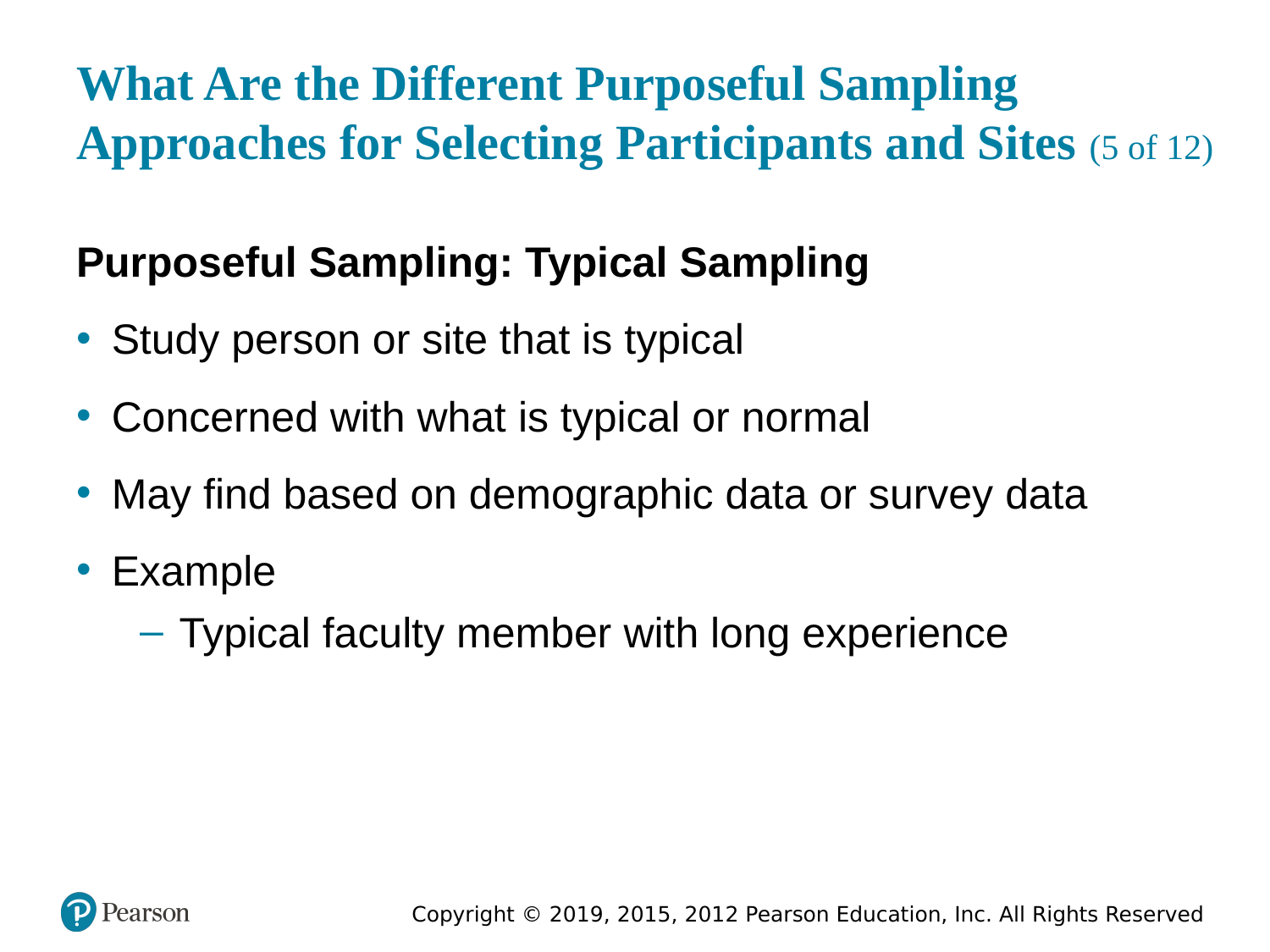

# What Are the Different Purposeful Sampling Approaches for Selecting Participants and Sites (5 of 12)
Purposeful Sampling: Typical Sampling
Study person or site that is typical
Concerned with what is typical or normal
May find based on demographic data or survey data
Example
Typical faculty member with long experience